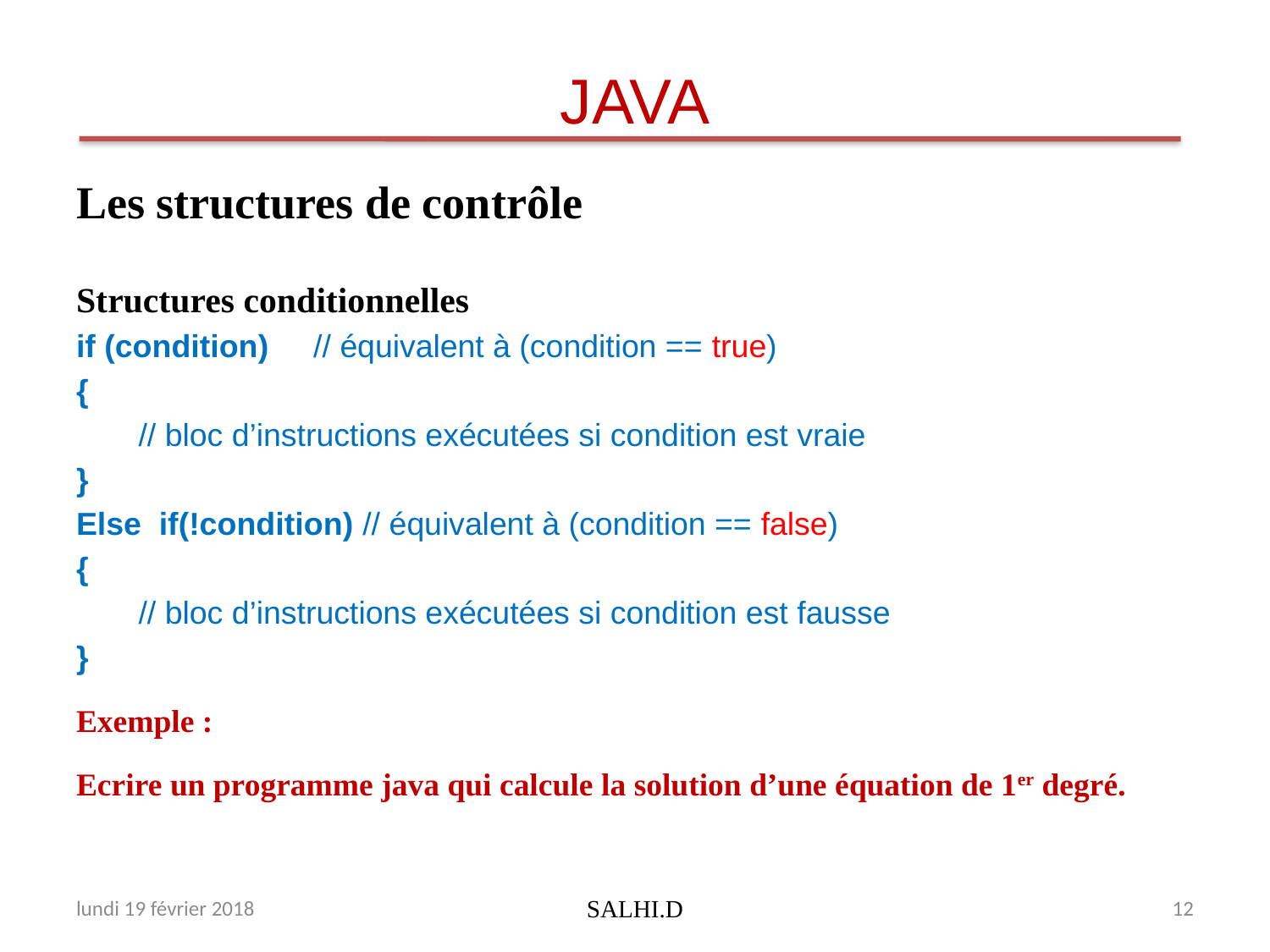

# JAVA
Les structures de contrôle
Structures conditionnelles
if (condition)     // équivalent à (condition == true)
{
       // bloc d’instructions exécutées si condition est vraie
}
Else  if(!condition) // équivalent à (condition == false)
{
       // bloc d’instructions exécutées si condition est fausse
}
Exemple :
Ecrire un programme java qui calcule la solution d’une équation de 1er degré.

lundi 19 février 2018
SALHI.D
12